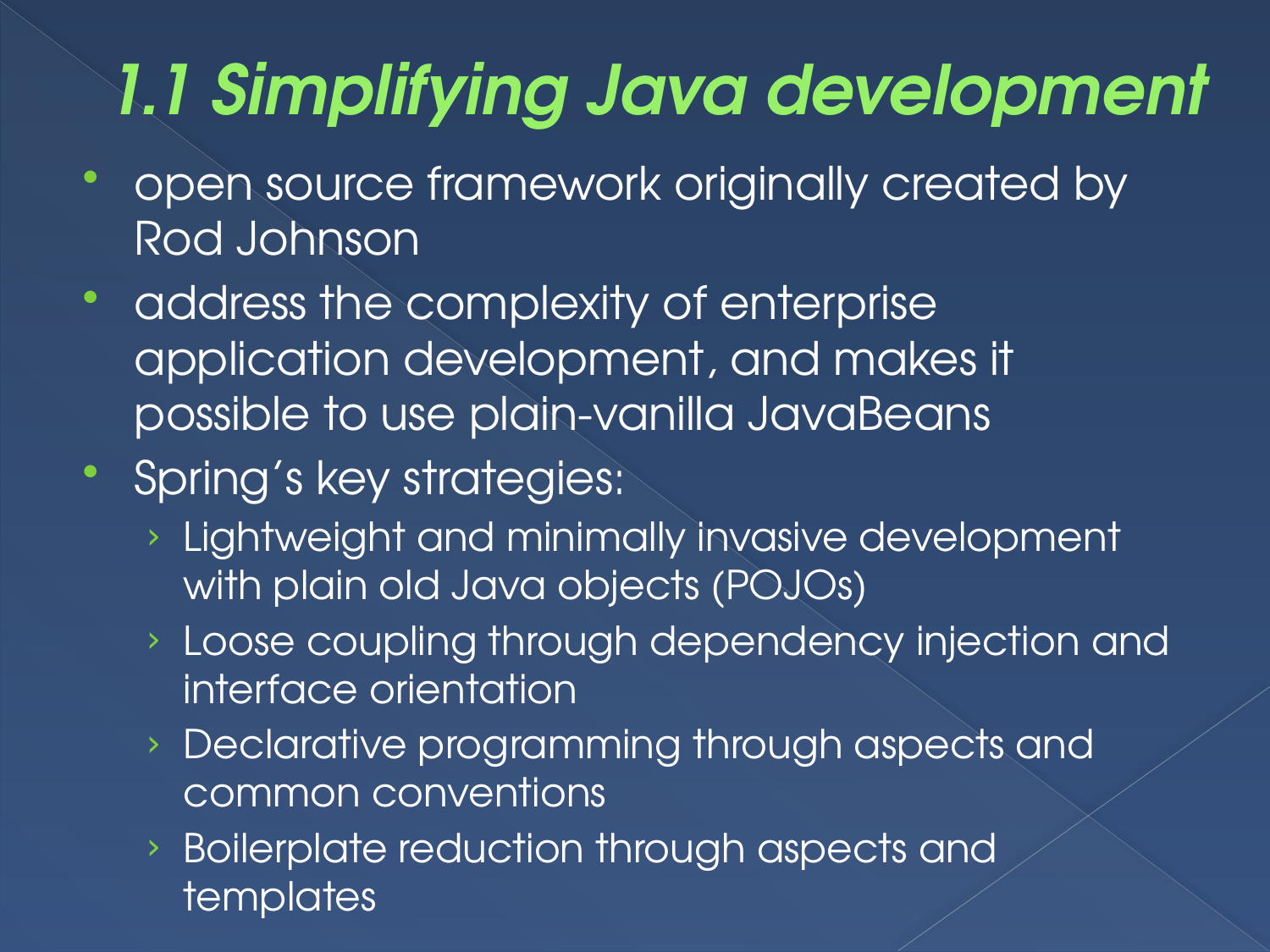

# 1.1 Simplifying Java development
open source framework originally created by Rod Johnson
address the complexity of enterprise application development, and makes it possible to use plain-vanilla JavaBeans
Spring’s key strategies:
Lightweight and minimally invasive development with plain old Java objects (POJOs)
Loose coupling through dependency injection and interface orientation
Declarative programming through aspects and common conventions
Boilerplate reduction through aspects and templates